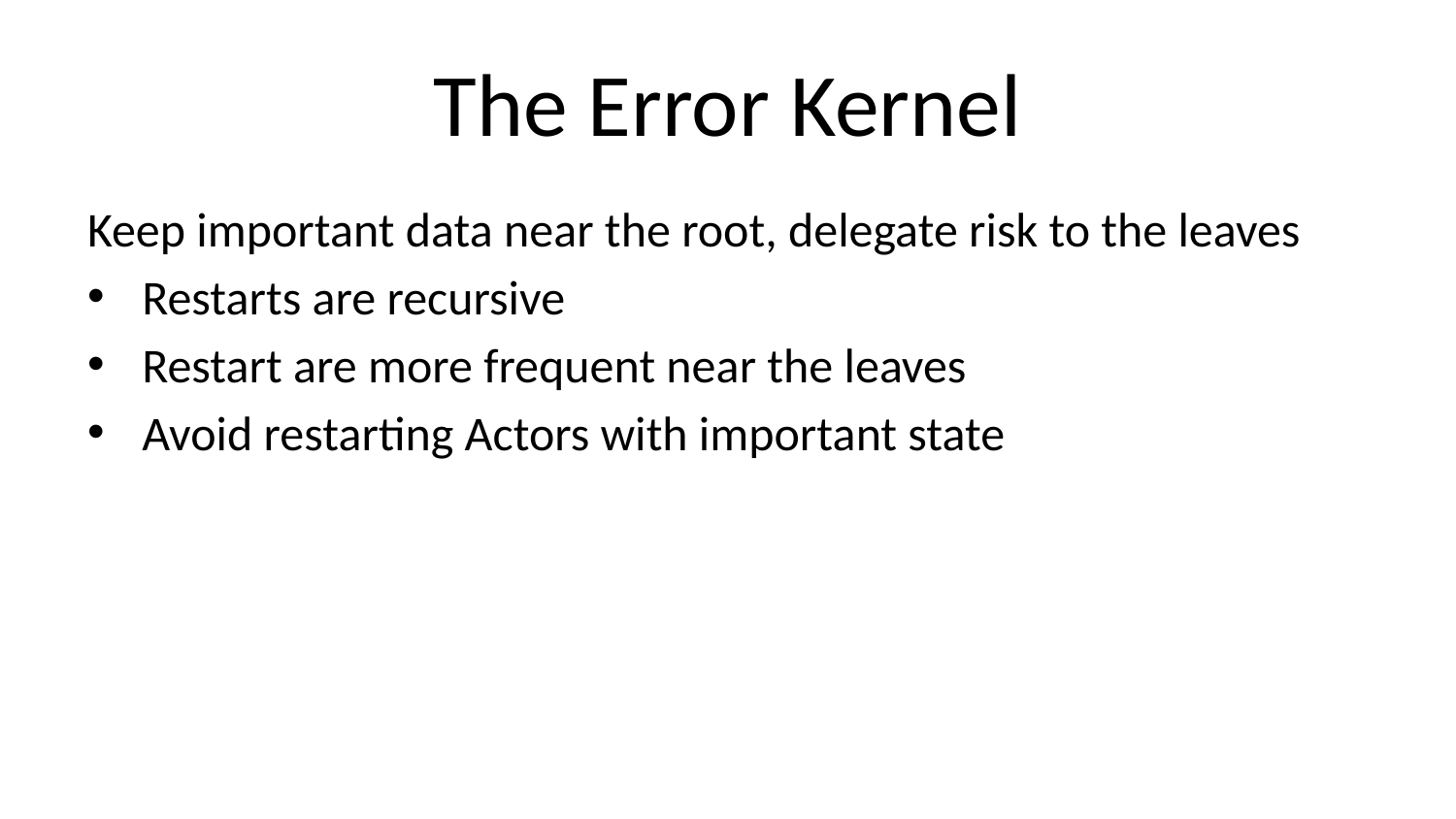

# The Error Kernel
Keep important data near the root, delegate risk to the leaves
Restarts are recursive
Restart are more frequent near the leaves
Avoid restarting Actors with important state